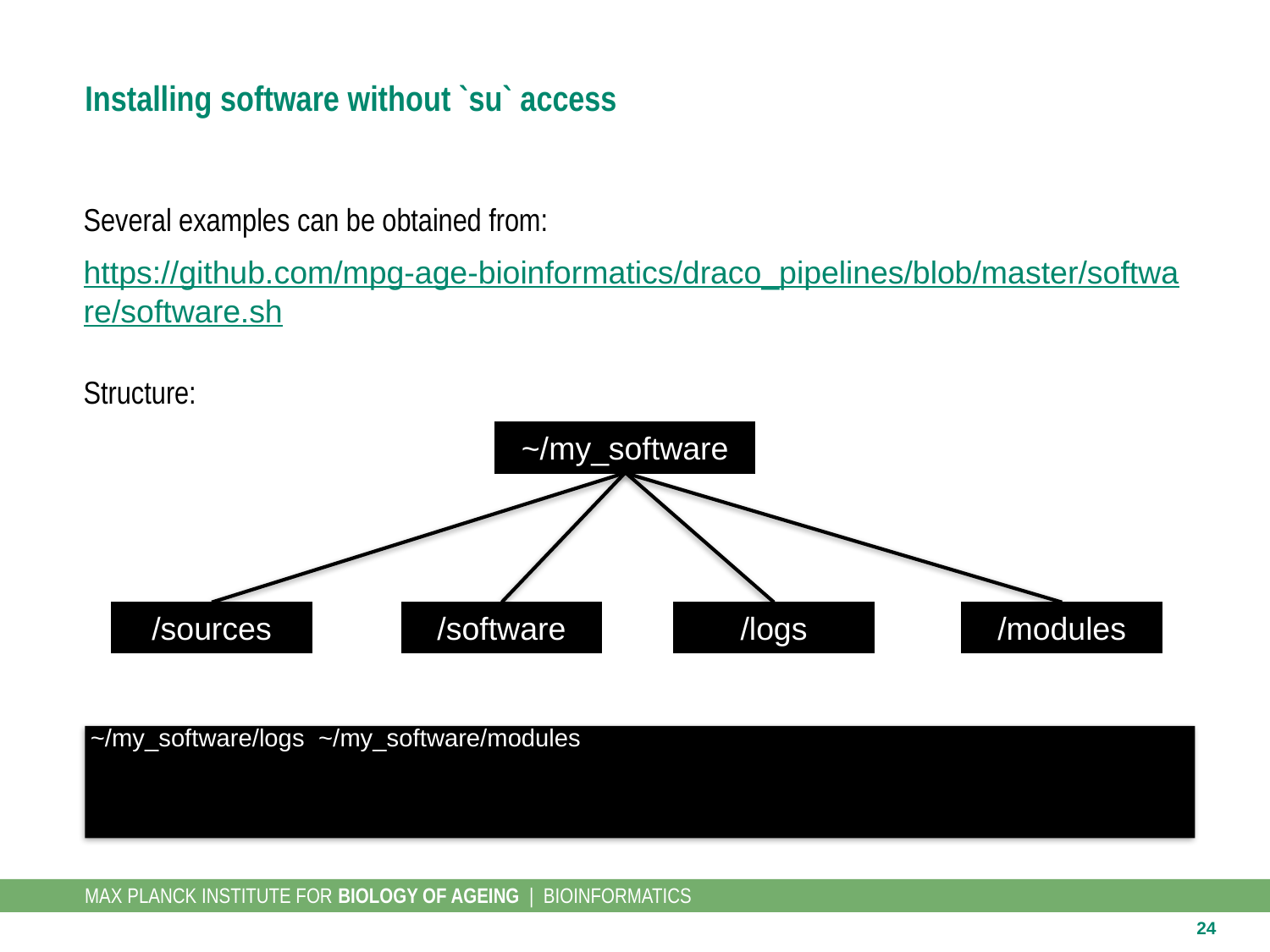

# Installing software without `su` access
Several examples can be obtained from:
https://github.com/mpg-age-bioinformatics/draco_pipelines/blob/master/software/software.sh

Structure:

 mkdir –p ~/my_software/sources ~/my_software/software \
 ~/my_software/logs  ~/my_software/modules

~/my_software
/sources
/software
/logs
/modules

24